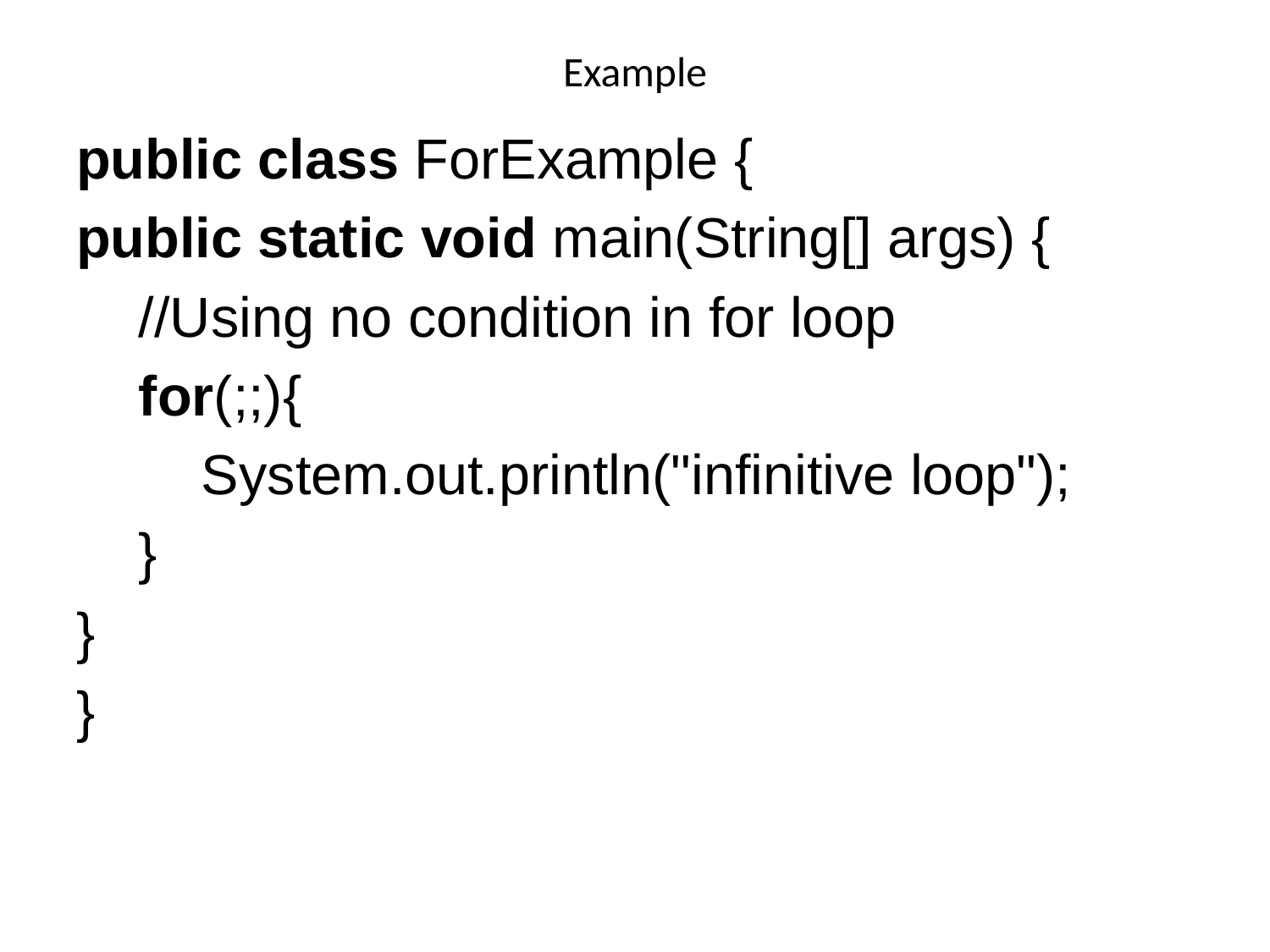

# Example
public class ForExample {
public static void main(String[] args) {
    //Using no condition in for loop
    for(;;){
        System.out.println("infinitive loop");
    }
}
}